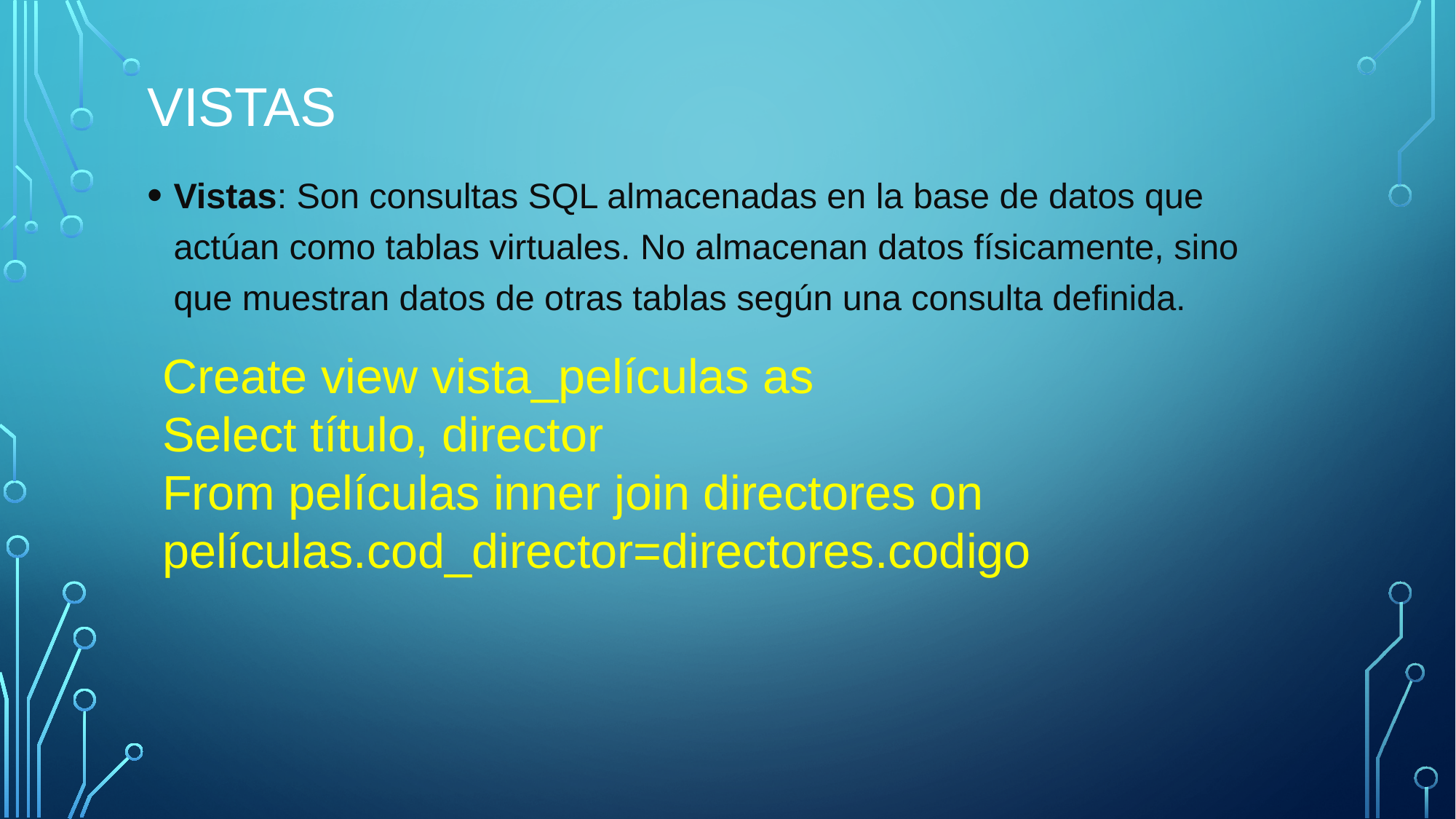

# Vistas
Vistas: Son consultas SQL almacenadas en la base de datos que actúan como tablas virtuales. No almacenan datos físicamente, sino que muestran datos de otras tablas según una consulta definida.

Create view vista_películas as
Select título, director
From películas inner join directores on películas.cod_director=directores.codigo